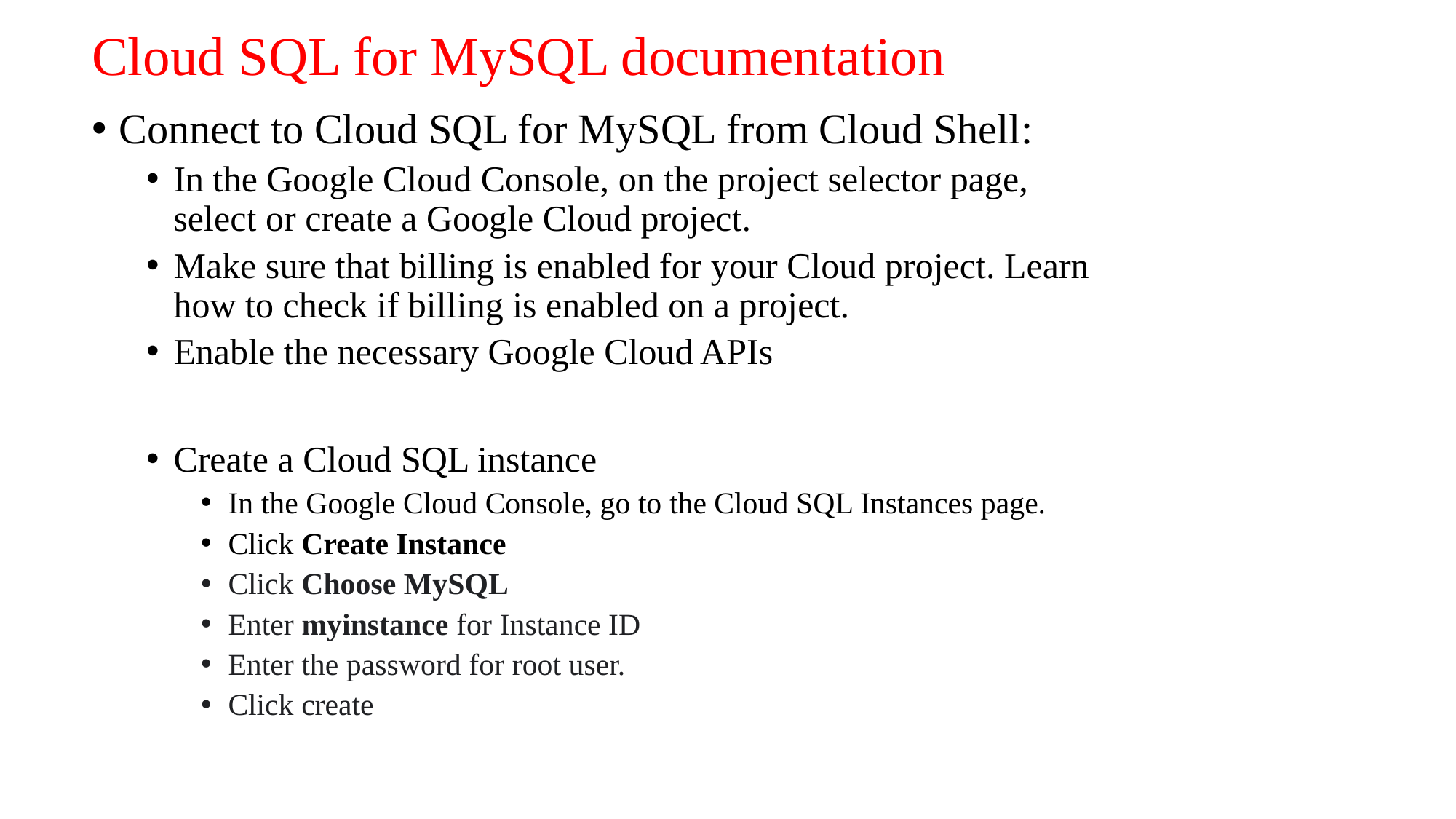

# Cloud SQL for MySQL documentation
Connect to Cloud SQL for MySQL from Cloud Shell:
In the Google Cloud Console, on the project selector page, select or create a Google Cloud project.
Make sure that billing is enabled for your Cloud project. Learn how to check if billing is enabled on a project.
Enable the necessary Google Cloud APIs

Create a Cloud SQL instance
In the Google Cloud Console, go to the Cloud SQL Instances page.
Click Create Instance
Click Choose MySQL
Enter myinstance for Instance ID
Enter the password for root user.
Click create